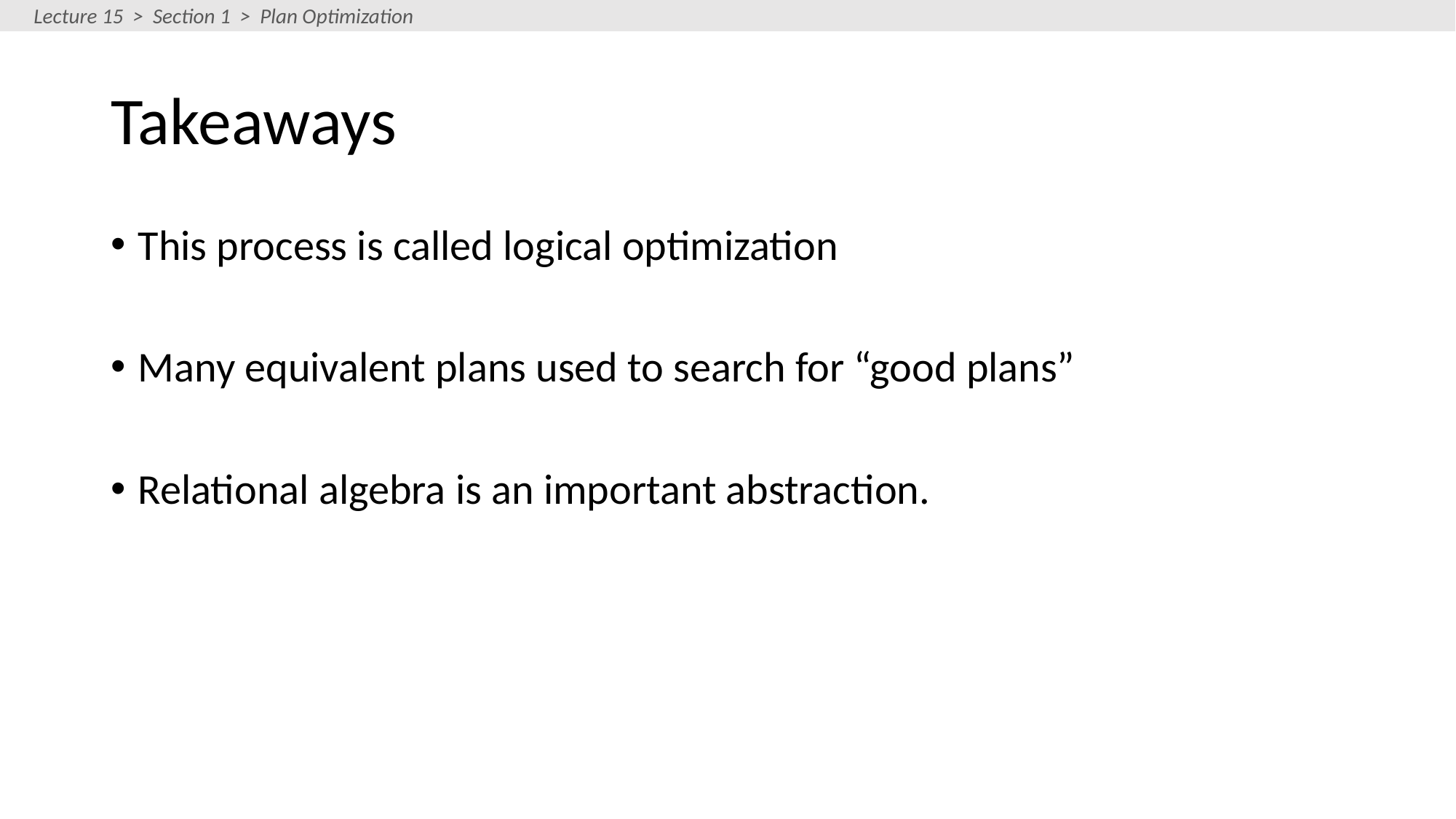

Lecture 15  >  Section 1  >  Plan Optimization
# Takeaways
This process is called logical optimization

Many equivalent plans used to search for “good plans”

Relational algebra is an important abstraction.